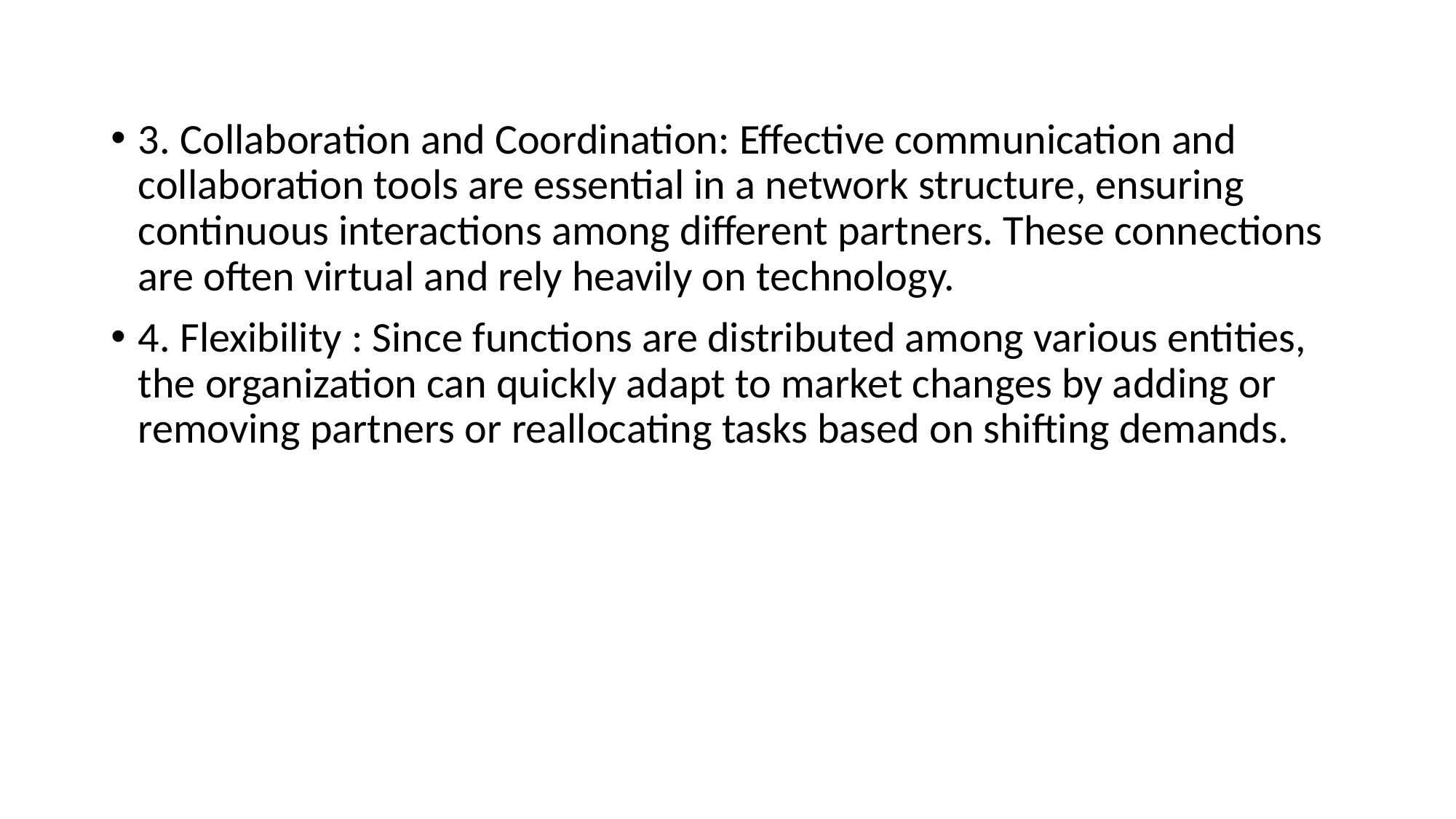

#
3. Collaboration and Coordination: Effective communication and collaboration tools are essential in a network structure, ensuring continuous interactions among different partners. These connections are often virtual and rely heavily on technology.
4. Flexibility : Since functions are distributed among various entities, the organization can quickly adapt to market changes by adding or removing partners or reallocating tasks based on shifting demands.